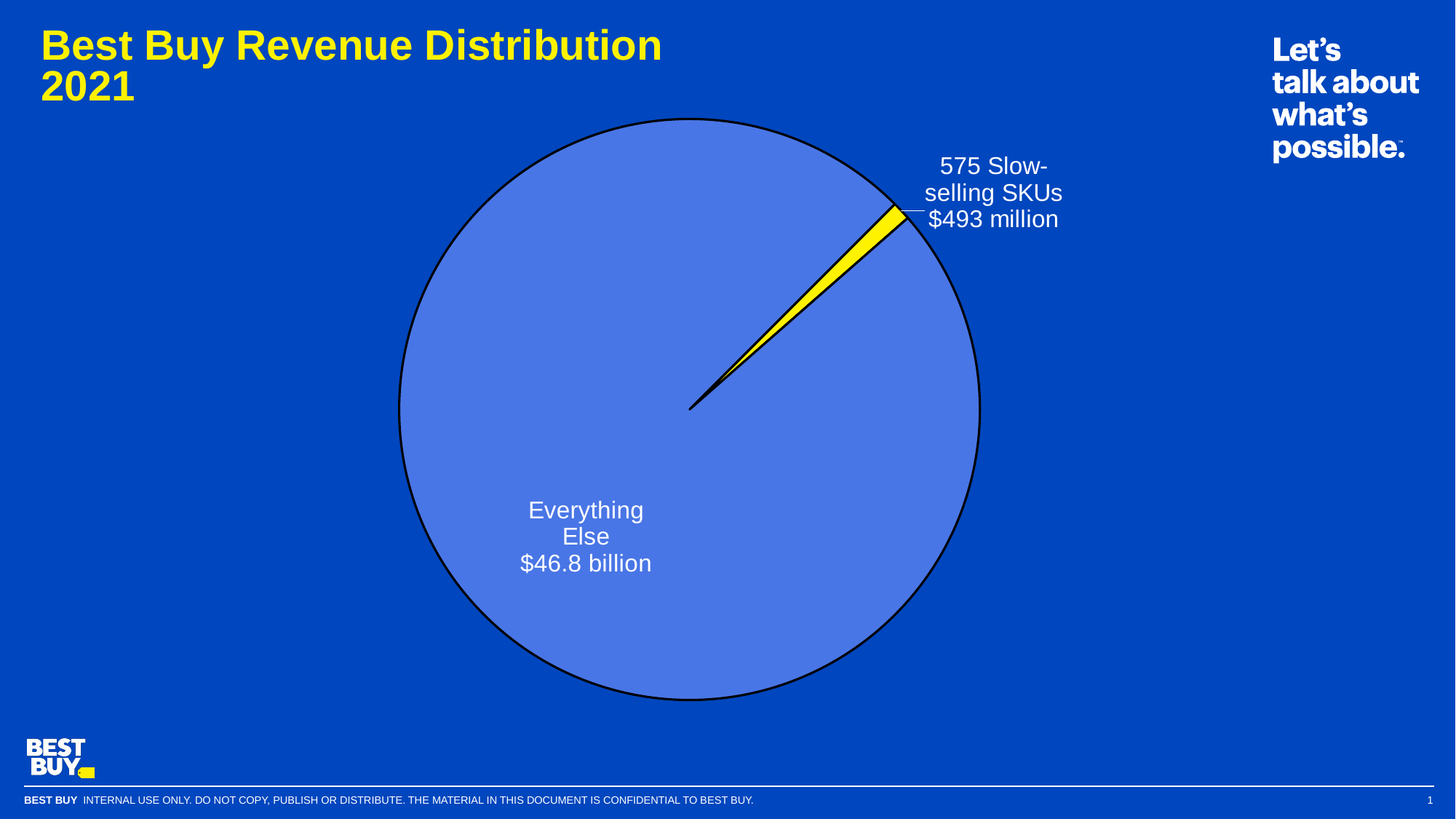

Best Buy Revenue Distribution 2021

### Chart

| Category | Sales |
|---|---|
| 575 Slow-selling SKUs | 493442735.0 |
| Everything Else | 46768557265.0 |
1